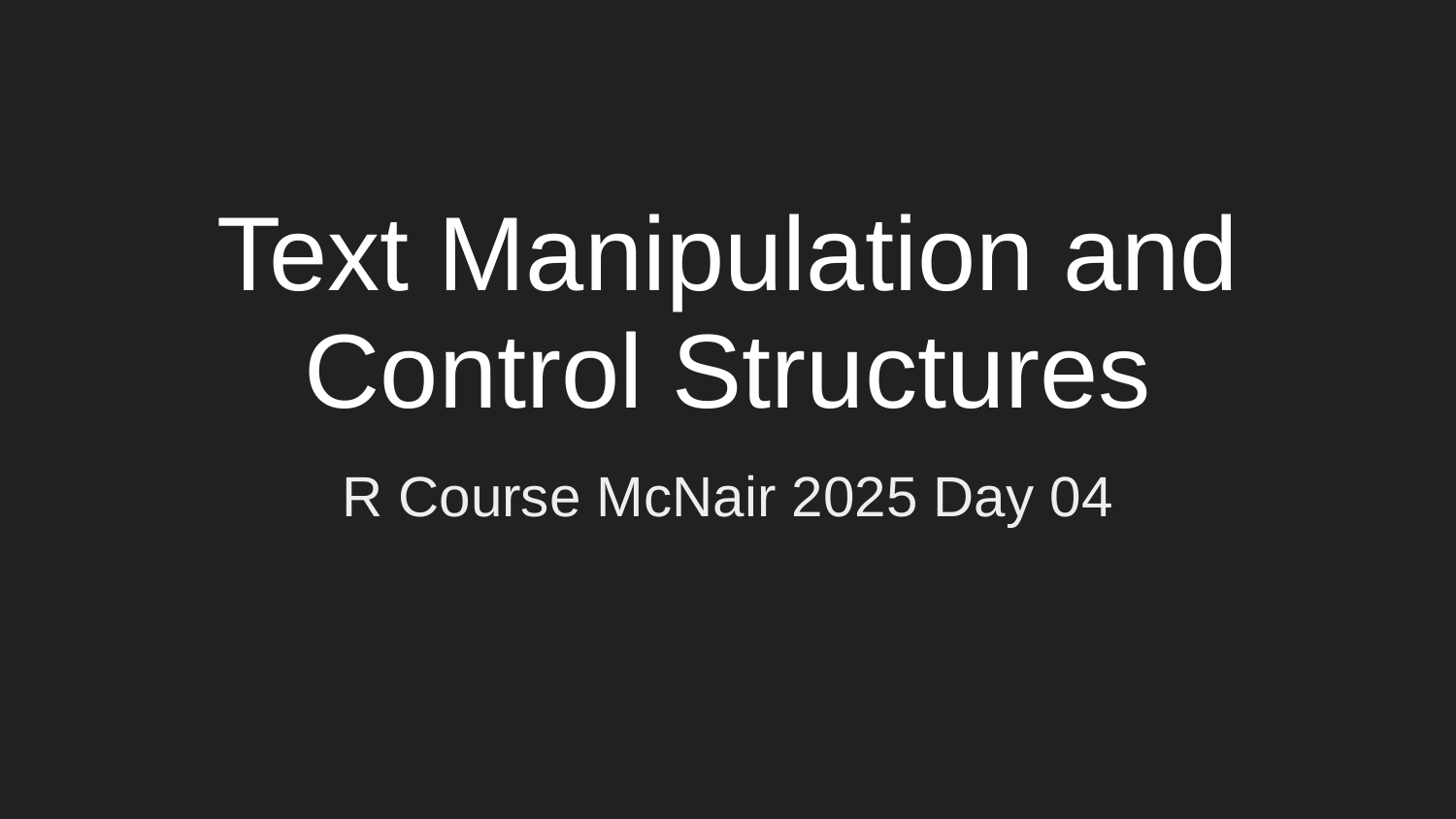

# Text Manipulation and Control Structures
R Course McNair 2025 Day 04